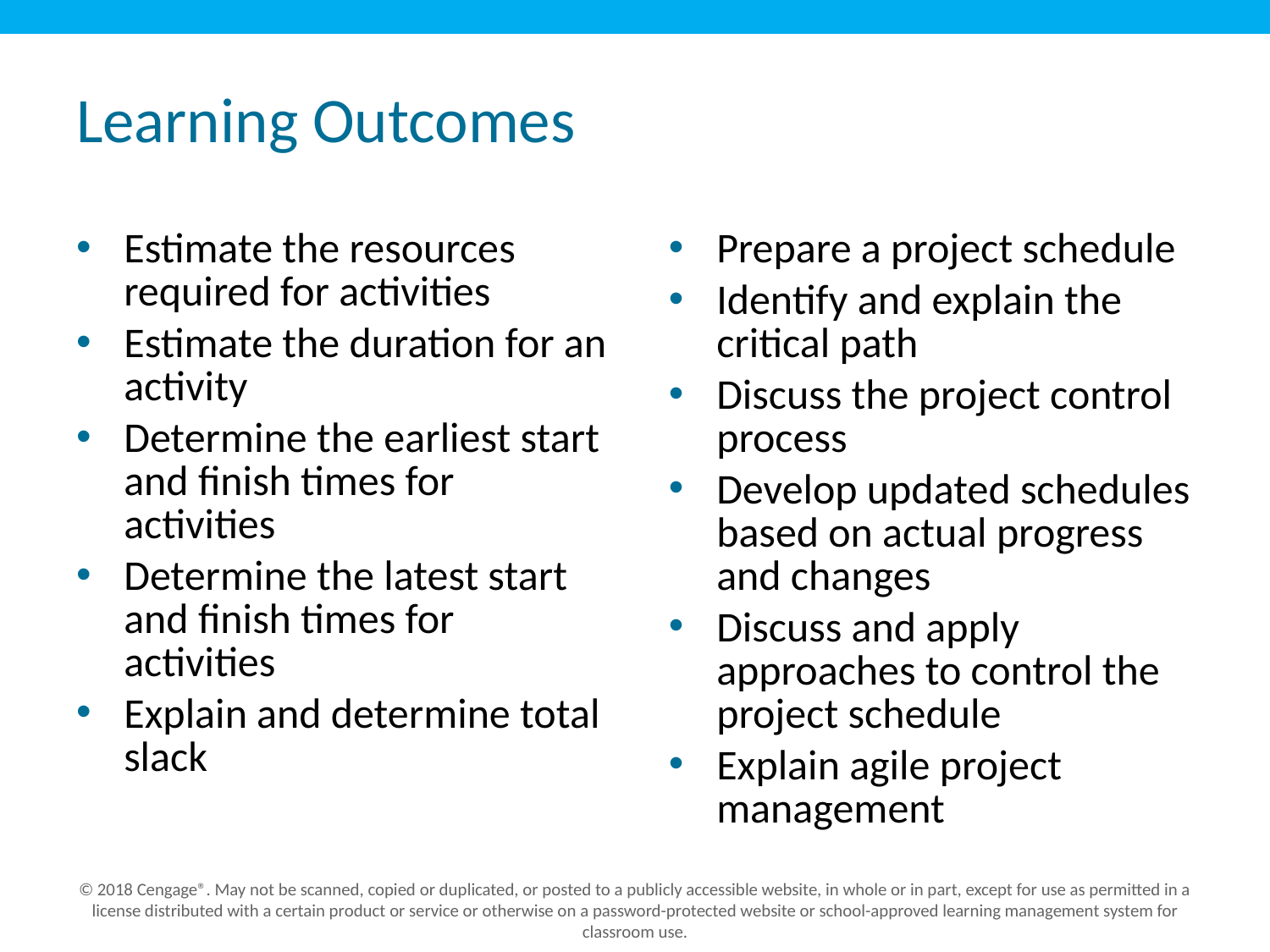

# Learning Outcomes
Estimate the resources required for activities
Estimate the duration for an activity
Determine the earliest start and finish times for activities
Determine the latest start and finish times for activities
Explain and determine total slack
Prepare a project schedule
Identify and explain the critical path
Discuss the project control process
Develop updated schedules based on actual progress and changes
Discuss and apply approaches to control the project schedule
Explain agile project management